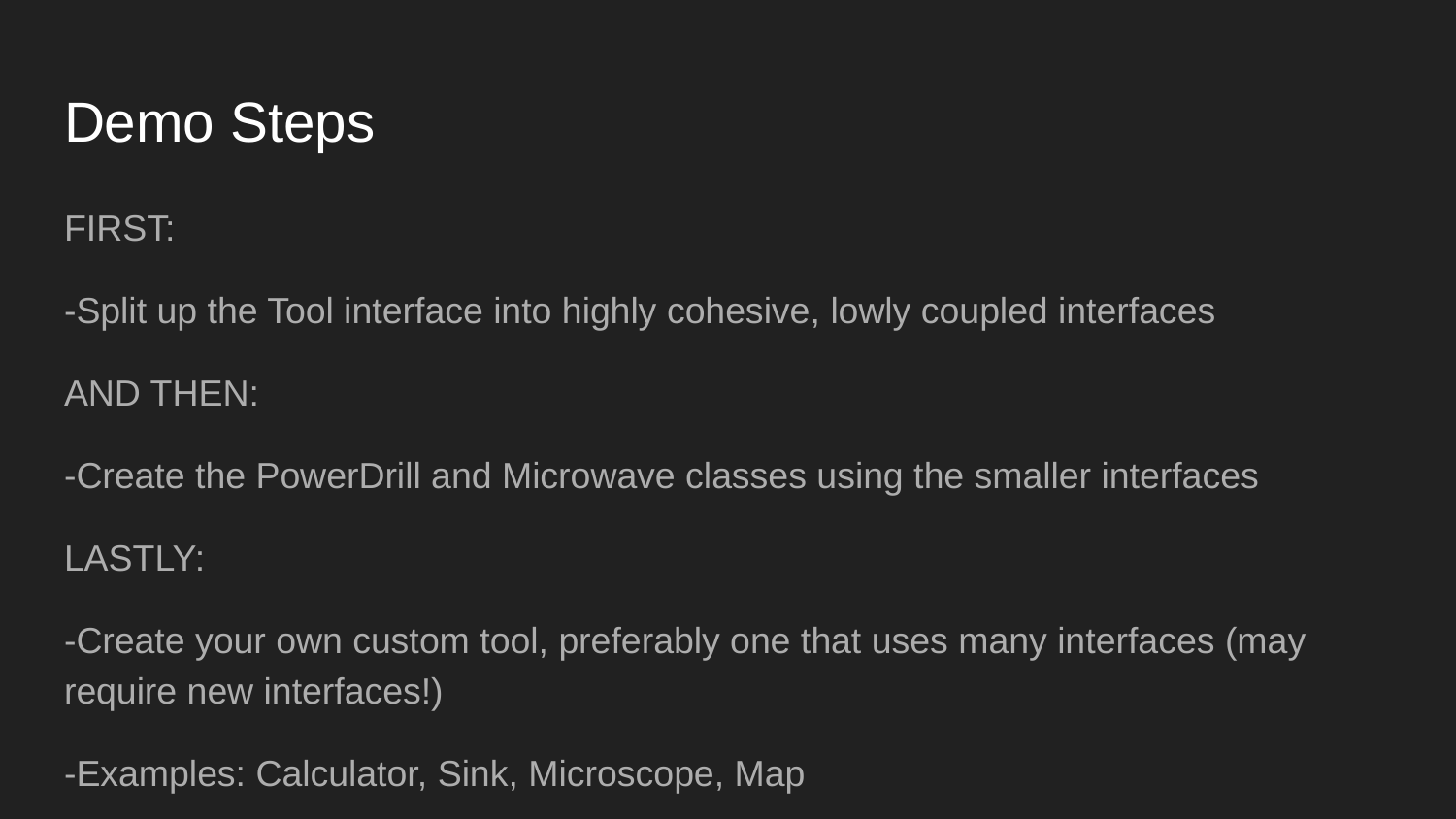

# Demo Steps
FIRST:
-Split up the Tool interface into highly cohesive, lowly coupled interfaces
AND THEN:
-Create the PowerDrill and Microwave classes using the smaller interfaces
LASTLY:
-Create your own custom tool, preferably one that uses many interfaces (may require new interfaces!)
-Examples: Calculator, Sink, Microscope, Map